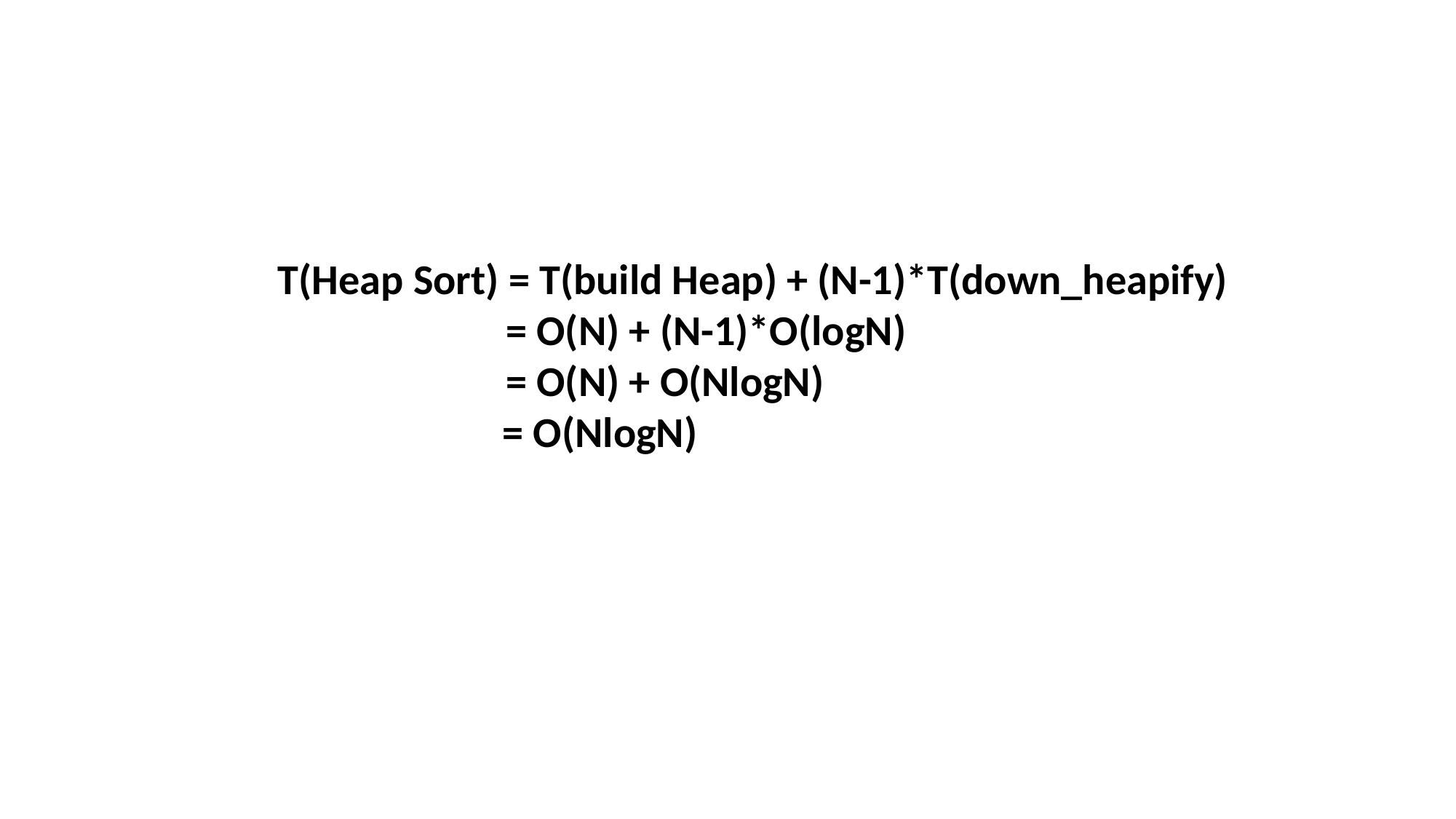

T(Heap Sort) = T(build Heap) + (N-1)*T(down_heapify)
		 = O(N) + (N-1)*O(logN)
		 = O(N) + O(NlogN)
	            = O(NlogN)